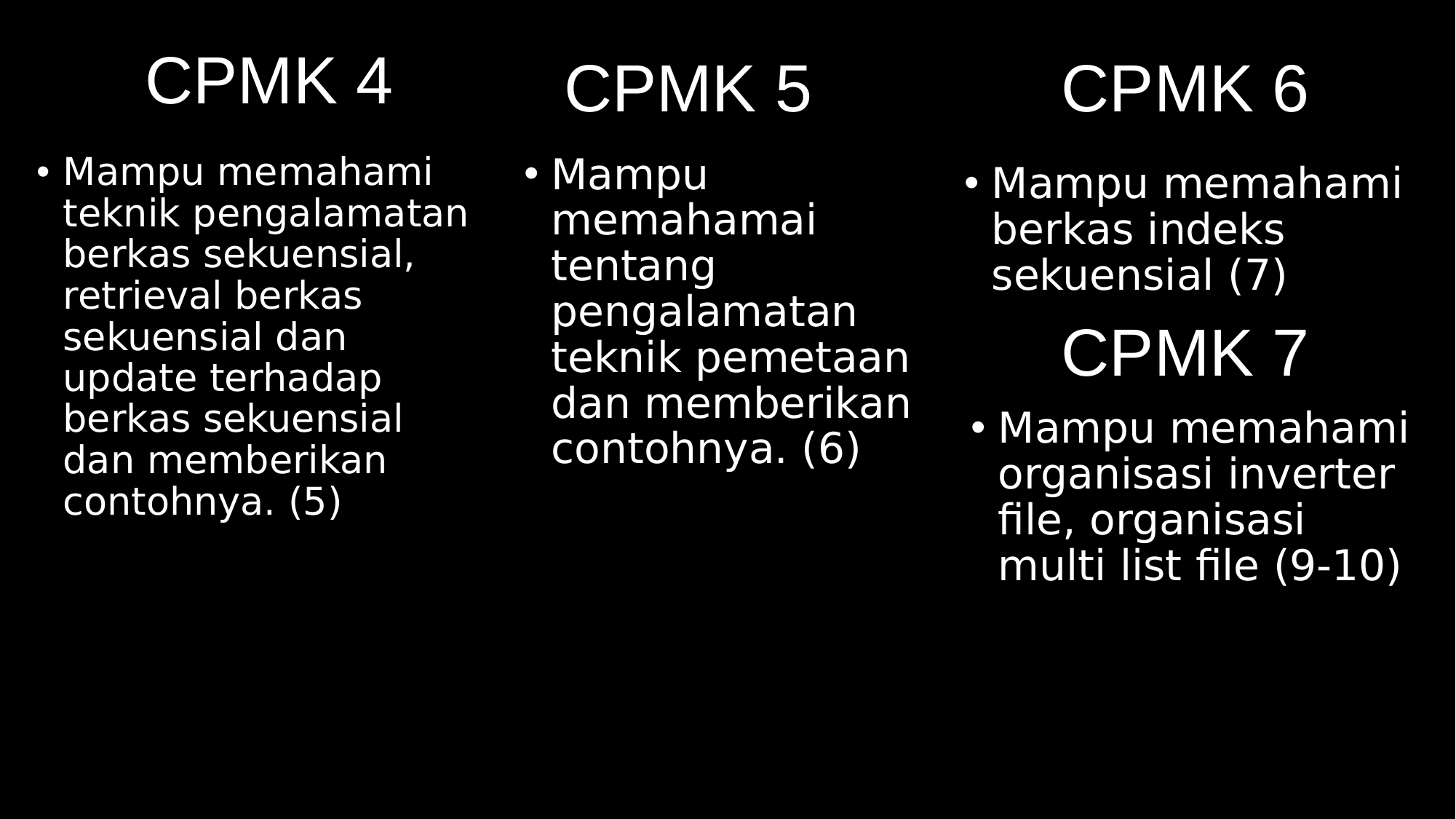

# CPMK 4
CPMK 5
CPMK 6
Mampu memahami teknik pengalamatan berkas sekuensial, retrieval berkas sekuensial dan update terhadap berkas sekuensial dan memberikan contohnya. (5)

Mampu memahamai tentang pengalamatan teknik pemetaan dan memberikan contohnya. (6)
Mampu memahami berkas indeks sekuensial (7)
CPMK 7
Mampu memahami organisasi inverter file, organisasi multi list file (9-10)